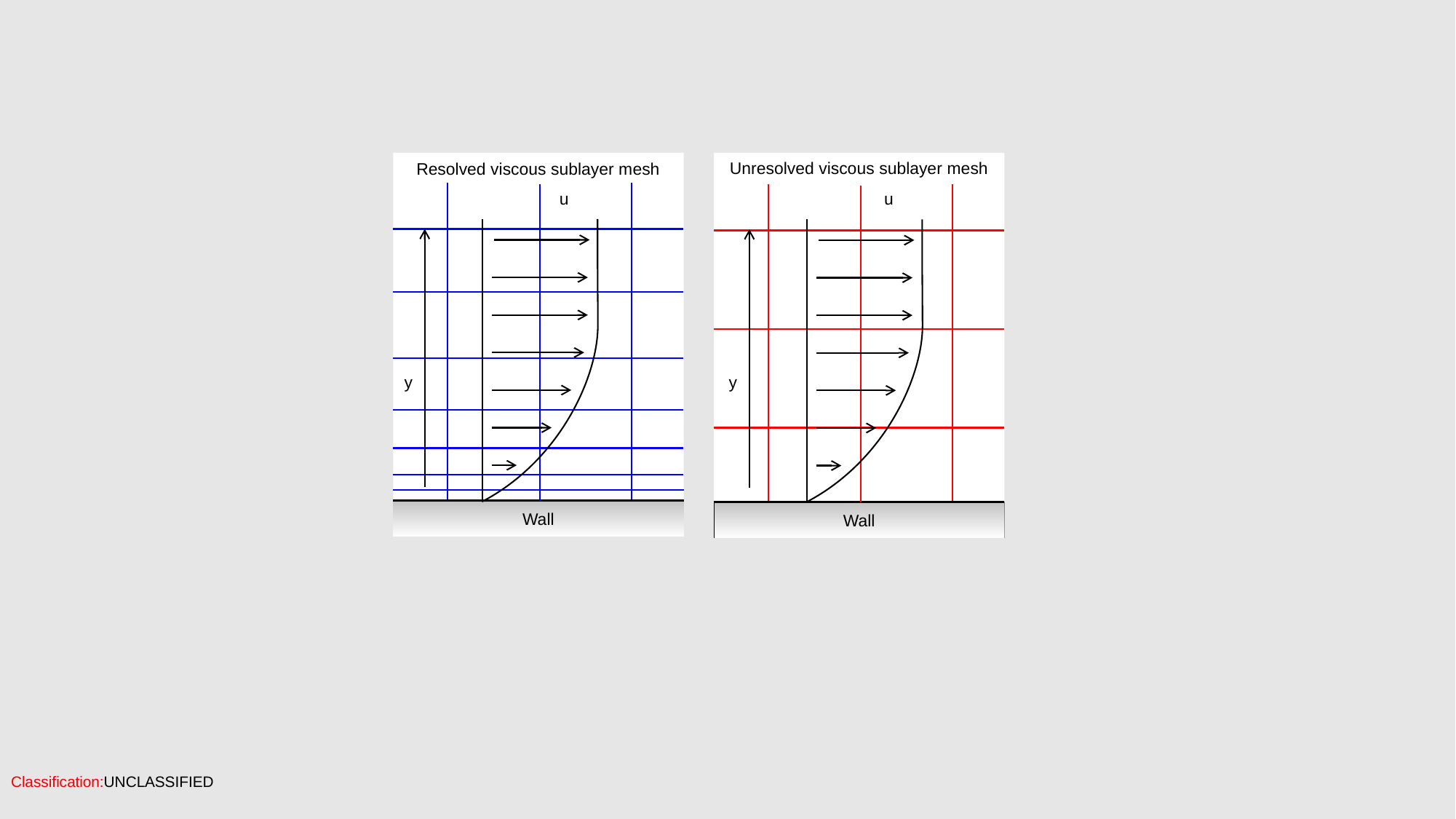

Resolved viscous sublayer mesh
u

y
Wall
Unresolved viscous sublayer mesh

u

y
Wall
Classification:UNCLASSIFIED